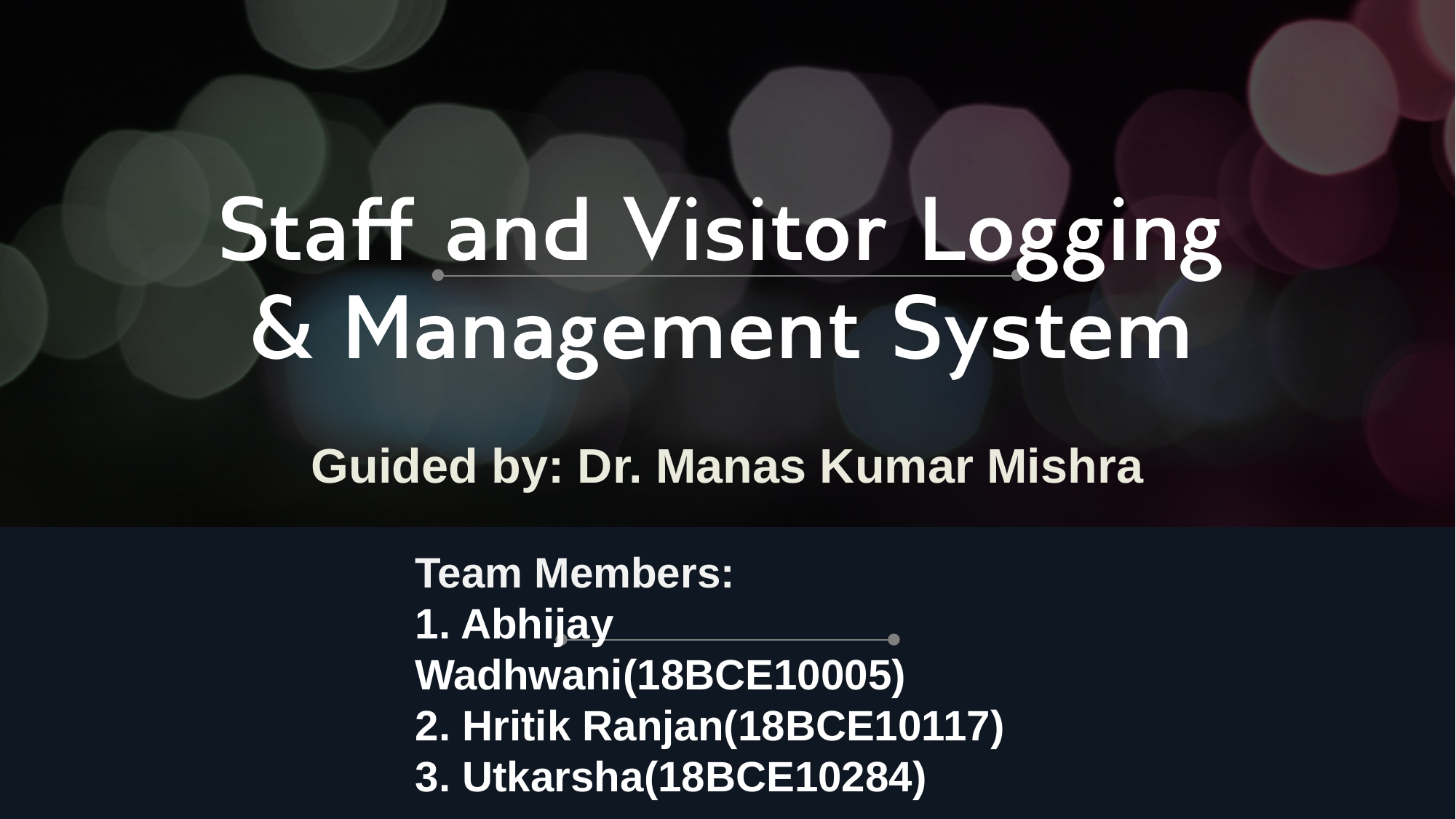

# Staff and Visitor Logging & Management System
Guided by: Dr. Manas Kumar Mishra
Team Members:
1. Abhijay Wadhwani(18BCE10005)
2. Hritik Ranjan(18BCE10117)
3. Utkarsha(18BCE10284)